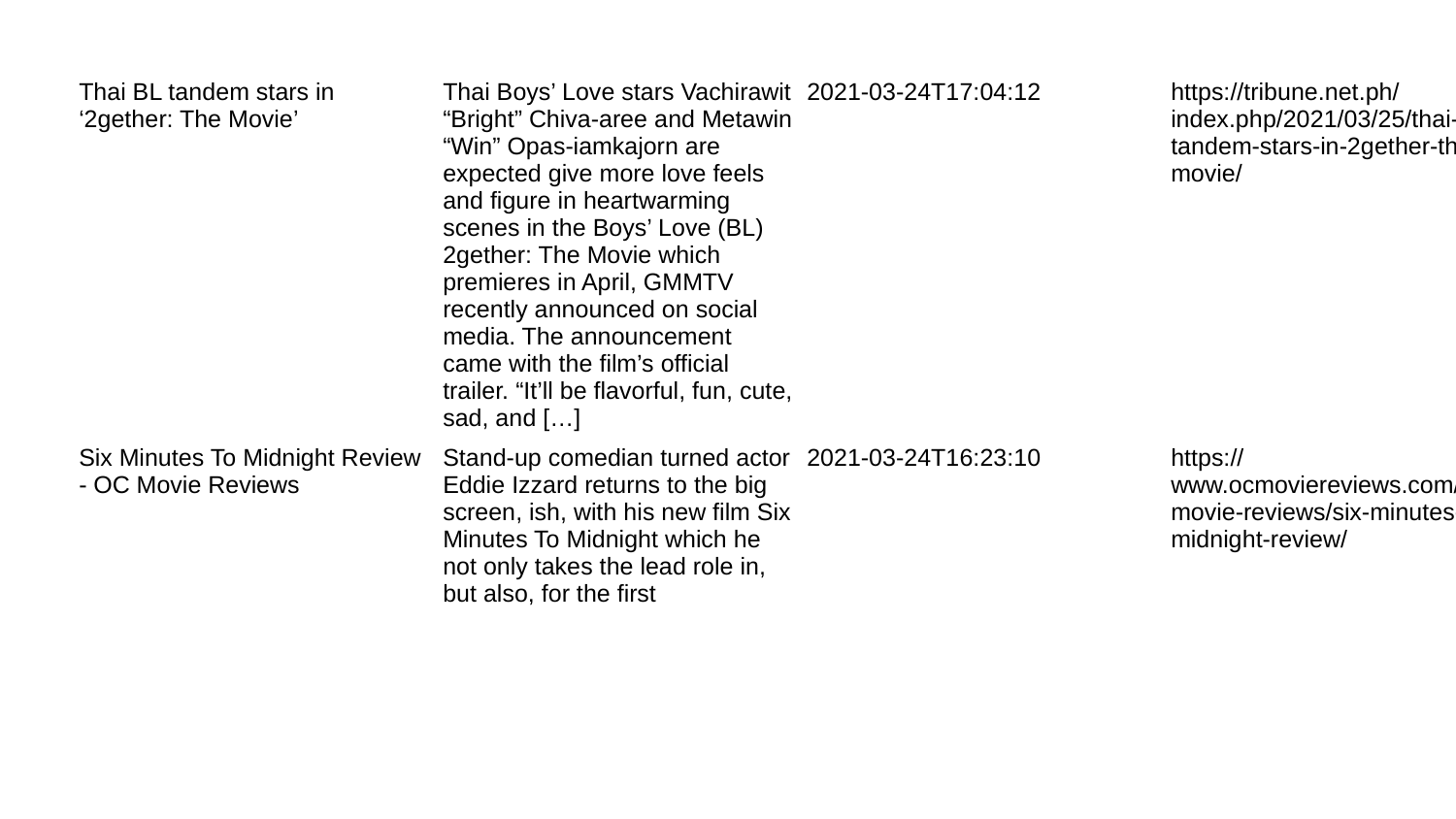

| Thai BL tandem stars in ‘2gether: The Movie’ | Thai Boys’ Love stars Vachirawit “Bright” Chiva-aree and Metawin “Win” Opas-iamkajorn are expected give more love feels and figure in heartwarming scenes in the Boys’ Love (BL) 2gether: The Movie which premieres in April, GMMTV recently announced on social media. The announcement came with the film’s official trailer. “It’ll be flavorful, fun, cute, sad, and […] | 2021-03-24T17:04:12 | https://tribune.net.ph/index.php/2021/03/25/thai-bl-tandem-stars-in-2gether-the-movie/ |
| --- | --- | --- | --- |
| Six Minutes To Midnight Review - OC Movie Reviews | Stand-up comedian turned actor Eddie Izzard returns to the big screen, ish, with his new film Six Minutes To Midnight which he not only takes the lead role in, but also, for the first | 2021-03-24T16:23:10 | https://www.ocmoviereviews.com/movie-reviews/six-minutes-to-midnight-review/ |